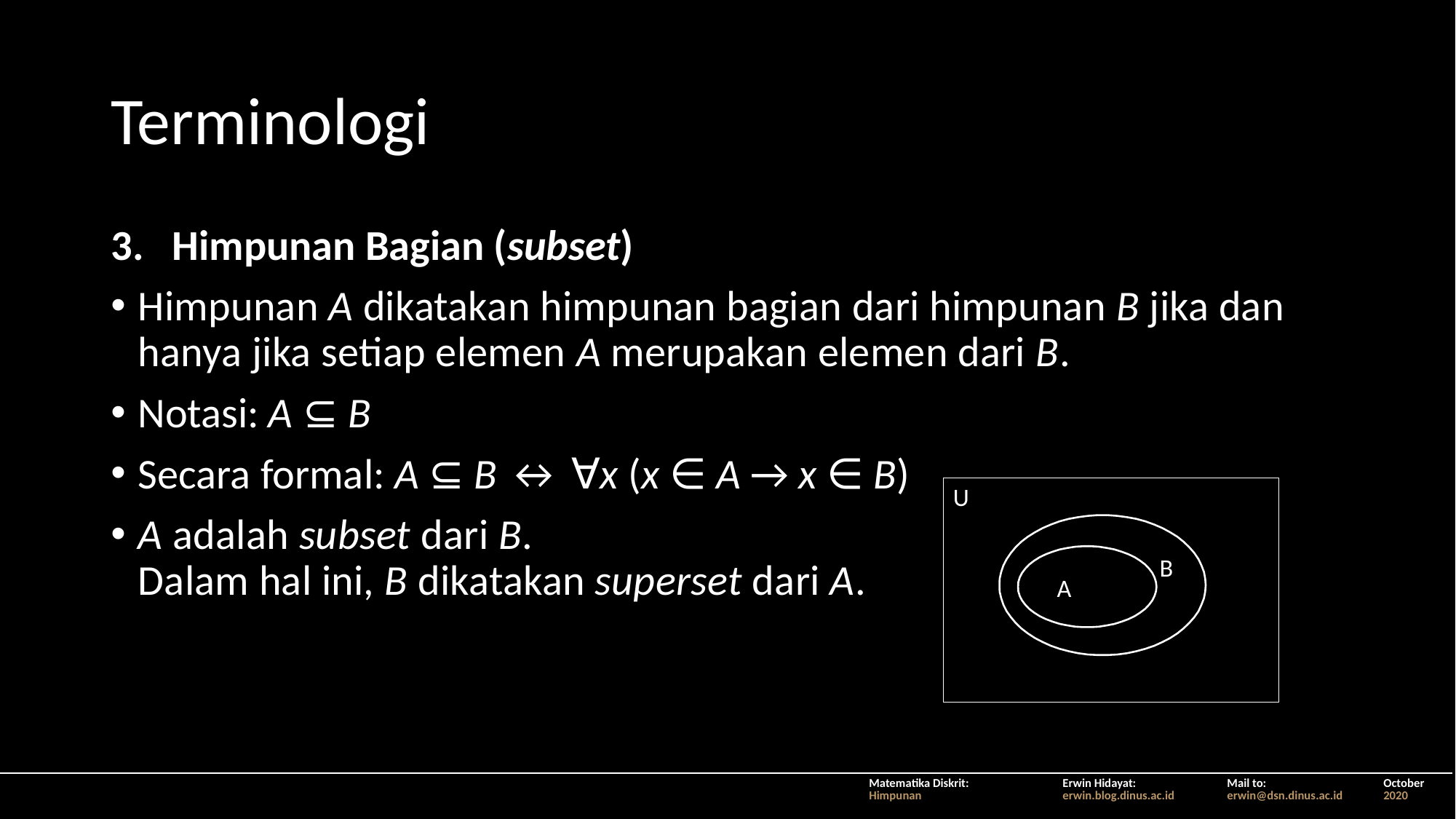

# Terminologi
Himpunan Bagian (subset)
Himpunan A dikatakan himpunan bagian dari himpunan B jika dan hanya jika setiap elemen A merupakan elemen dari B.
Notasi: A ⊆ B
Secara formal: A ⊆ B ↔ ∀x (x ∈ A → x ∈ B)
A adalah subset dari B.
Dalam hal ini, B dikatakan superset dari A.

U

B
A